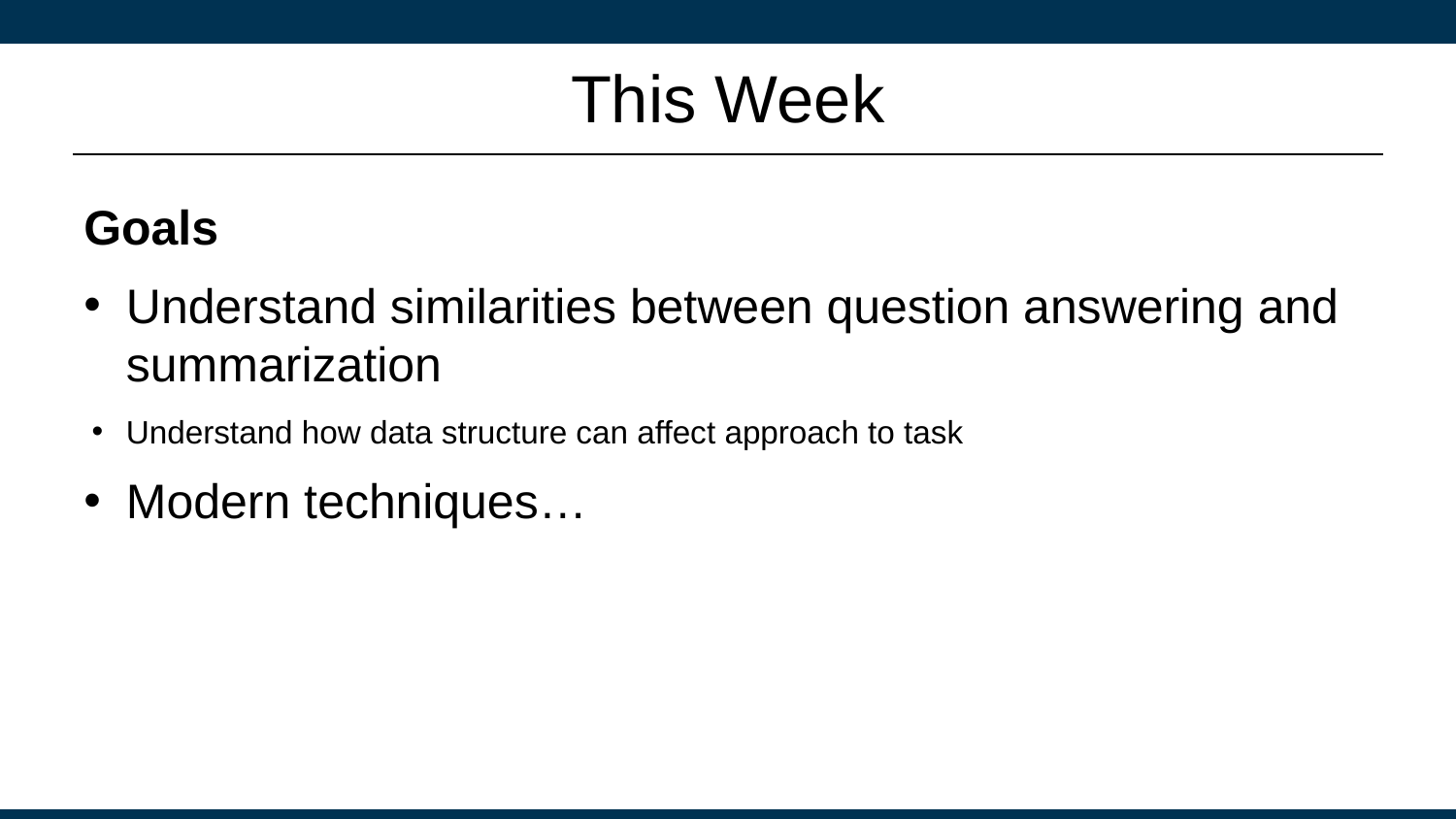

# This Week
Goals
Understand similarities between question answering and summarization
Understand how data structure can affect approach to task
Modern techniques…